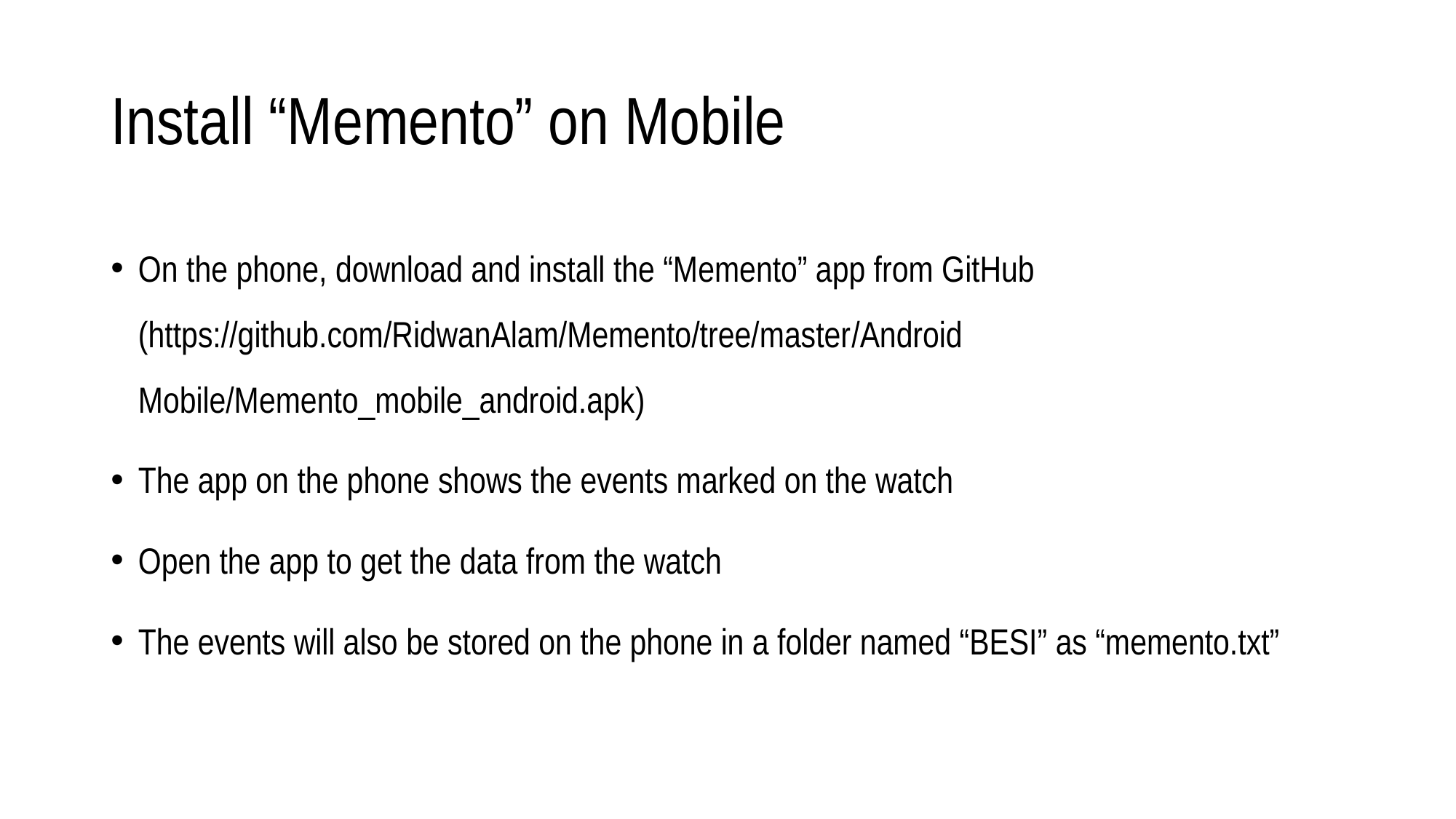

# Install “Memento” on Mobile
On the phone, download and install the “Memento” app from GitHub
(https://github.com/RidwanAlam/Memento/tree/master/Android Mobile/Memento_mobile_android.apk)
The app on the phone shows the events marked on the watch
Open the app to get the data from the watch
The events will also be stored on the phone in a folder named “BESI” as “memento.txt”